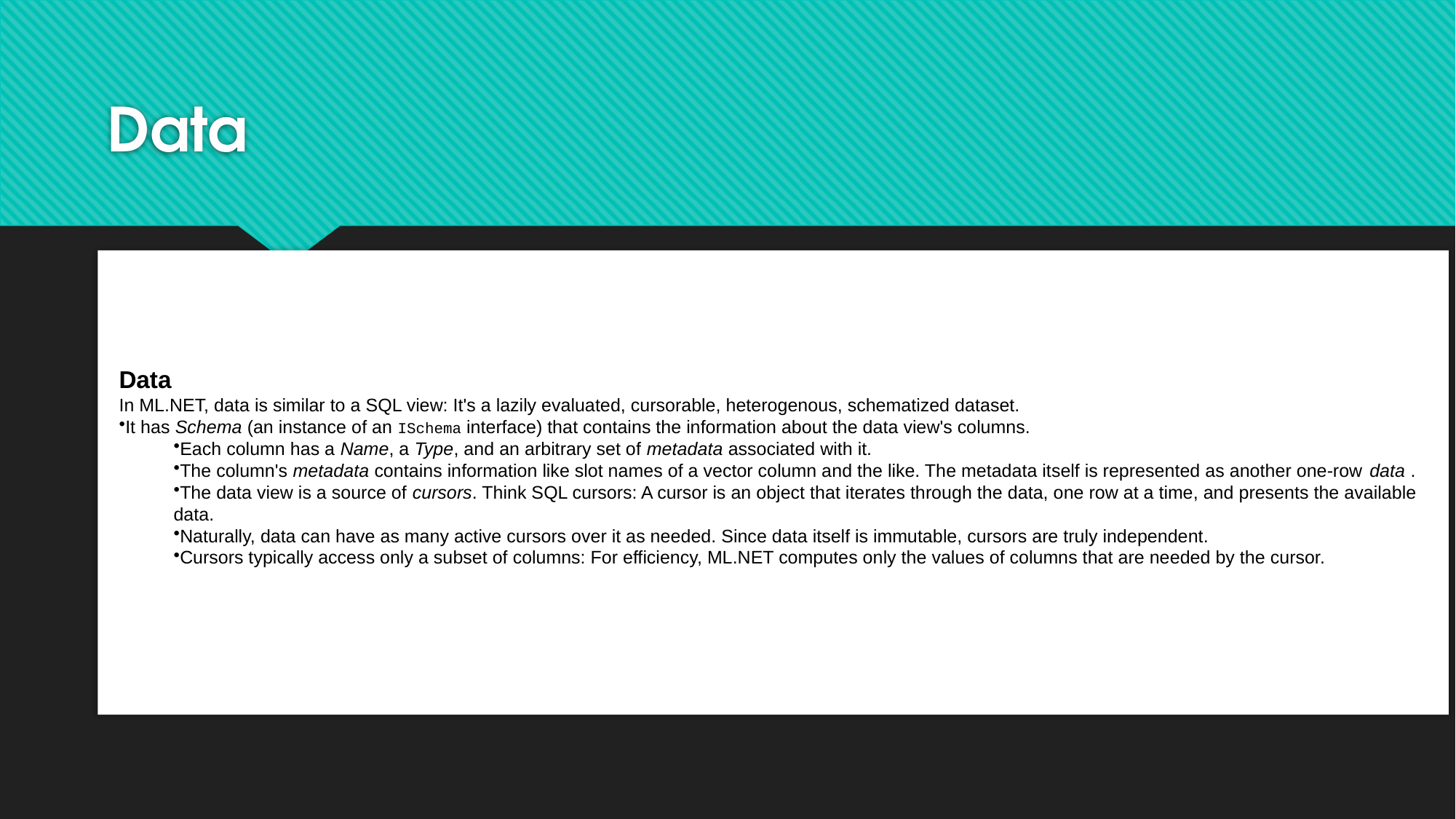

# Data
Data
In ML.NET, data is similar to a SQL view: It's a lazily evaluated, cursorable, heterogenous, schematized dataset.
It has Schema (an instance of an ISchema interface) that contains the information about the data view's columns.
Each column has a Name, a Type, and an arbitrary set of metadata associated with it.
The column's metadata contains information like slot names of a vector column and the like. The metadata itself is represented as another one-row data .
The data view is a source of cursors. Think SQL cursors: A cursor is an object that iterates through the data, one row at a time, and presents the available data.
Naturally, data can have as many active cursors over it as needed. Since data itself is immutable, cursors are truly independent.
Cursors typically access only a subset of columns: For efficiency, ML.NET computes only the values of columns that are needed by the cursor.